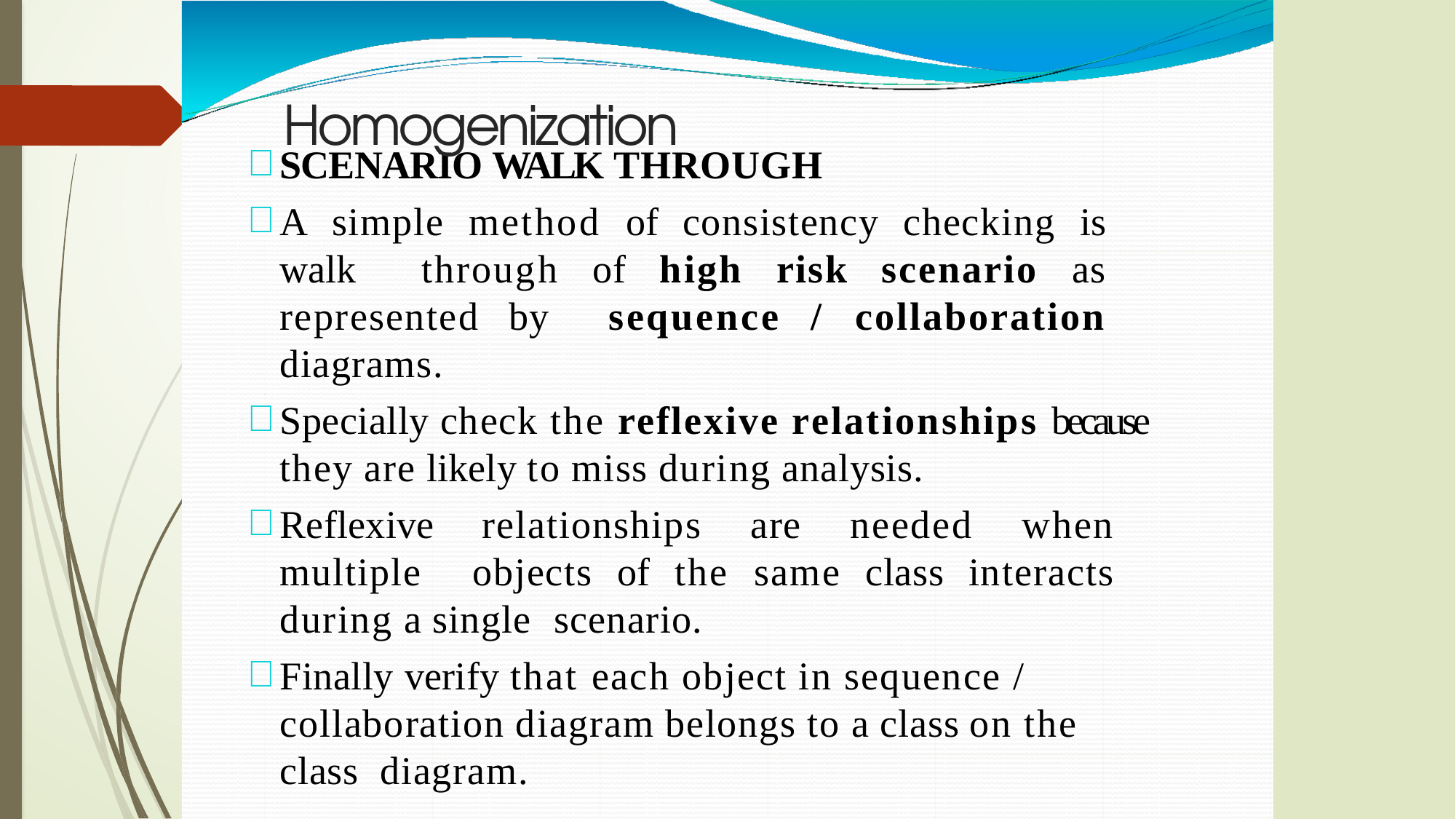

# Homogenization
SCENARIO WALK THROUGH
A simple method of consistency checking is walk  through of high risk scenario as represented by  sequence / collaboration diagrams.
Specially check the reflexive relationships because  they are likely to miss during analysis.
Reflexive relationships are needed when multiple  objects of the same class interacts during a single  scenario.
Finally verify that each object in sequence /  collaboration diagram belongs to a class on the class  diagram.